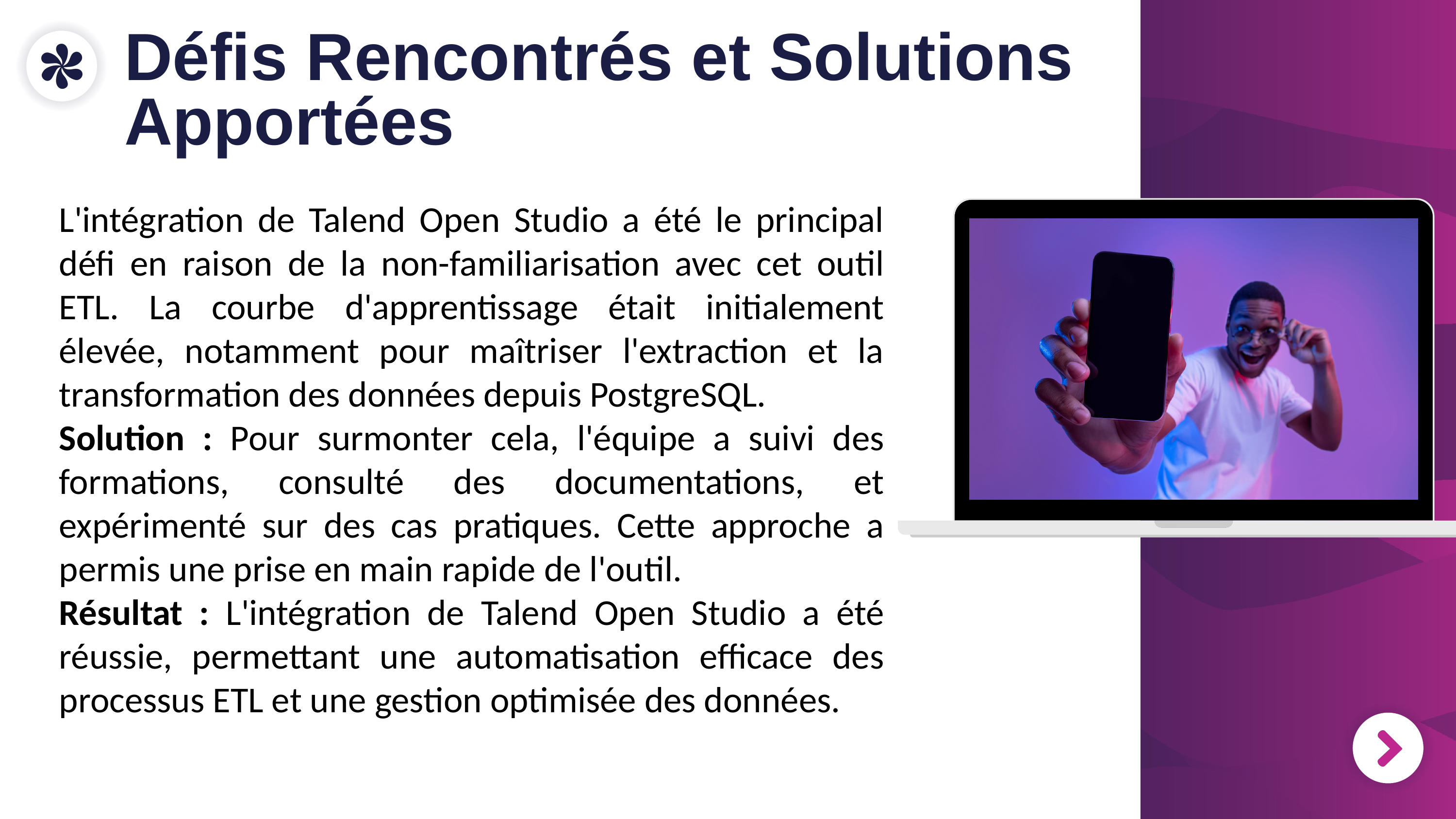

Défis Rencontrés et Solutions Apportées

L'intégration de Talend Open Studio a été le principal défi en raison de la non-familiarisation avec cet outil ETL. La courbe d'apprentissage était initialement élevée, notamment pour maîtriser l'extraction et la transformation des données depuis PostgreSQL.
Solution : Pour surmonter cela, l'équipe a suivi des formations, consulté des documentations, et expérimenté sur des cas pratiques. Cette approche a permis une prise en main rapide de l'outil.
Résultat : L'intégration de Talend Open Studio a été réussie, permettant une automatisation efficace des processus ETL et une gestion optimisée des données.